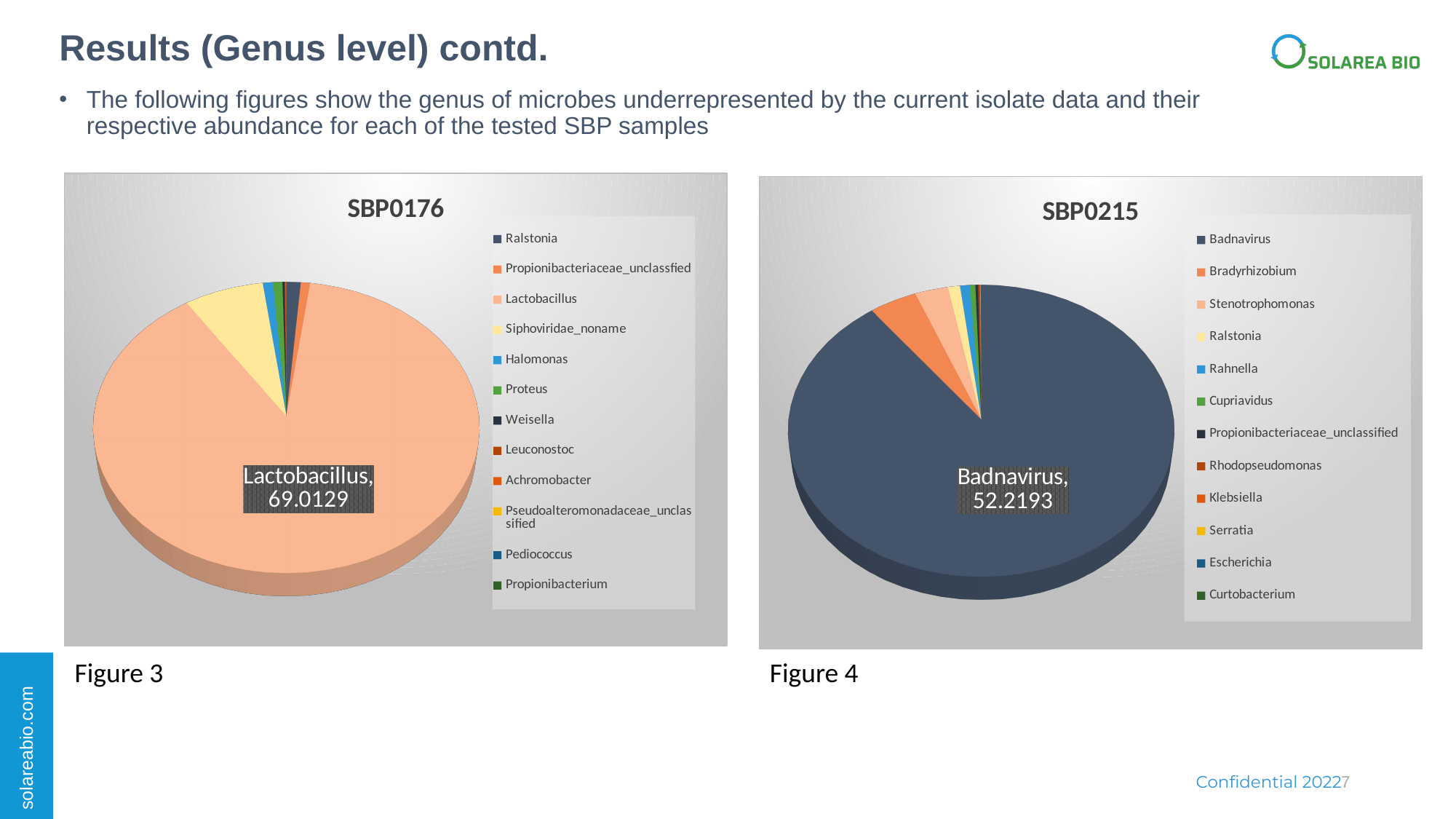

# Results (Genus level) contd.
The following figures show the genus of microbes underrepresented by the current isolate data and their respective abundance for each of the tested SBP samples

[unsupported chart]

[unsupported chart]

Figure 3
Figure 4